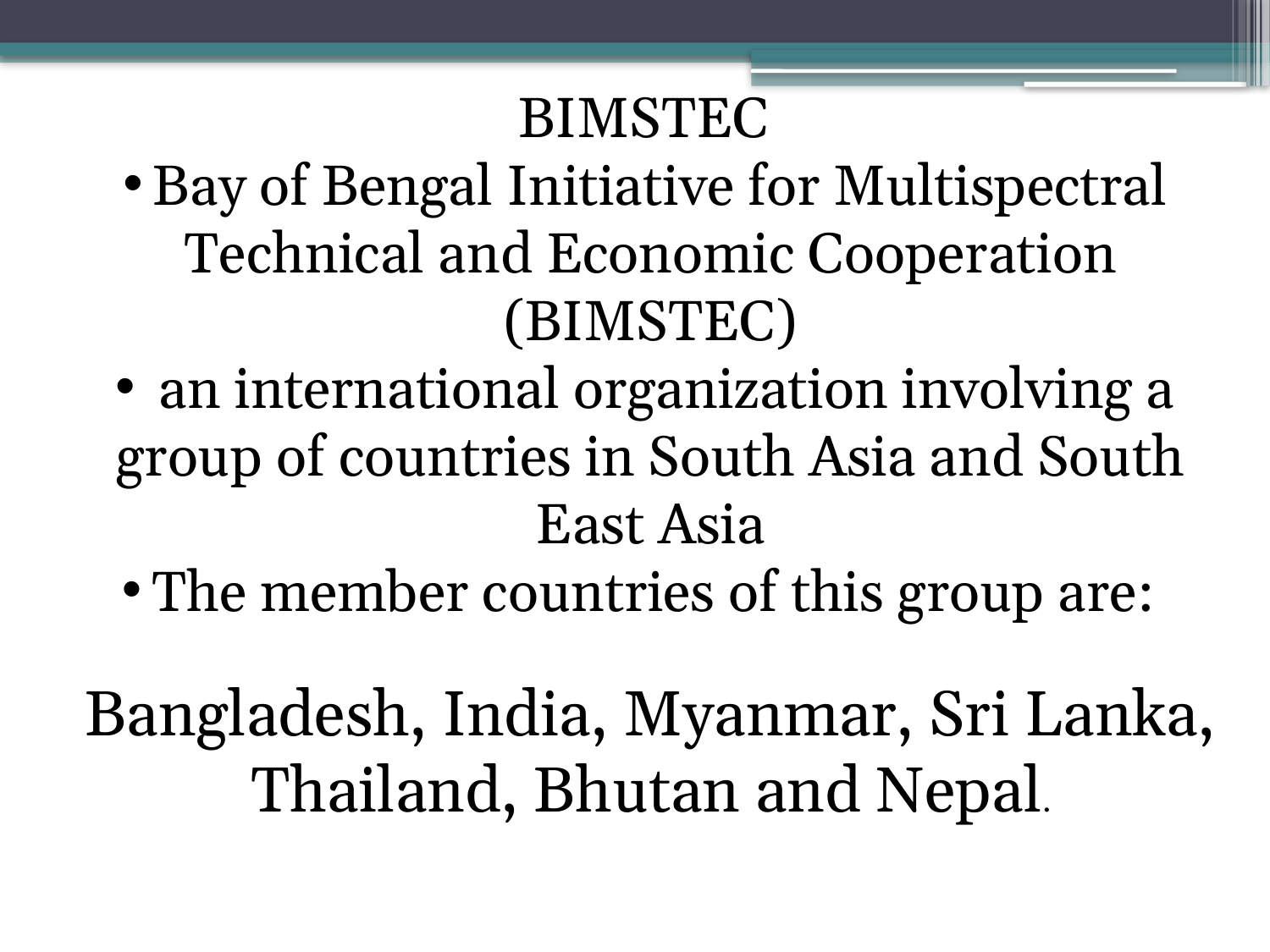

BIMSTEC
Bay of Bengal Initiative for Multispectral Technical and Economic Cooperation (BIMSTEC)
 an international organization involving a group of countries in South Asia and South East Asia
The member countries of this group are:
Bangladesh, India, Myanmar, Sri Lanka, Thailand, Bhutan and Nepal.